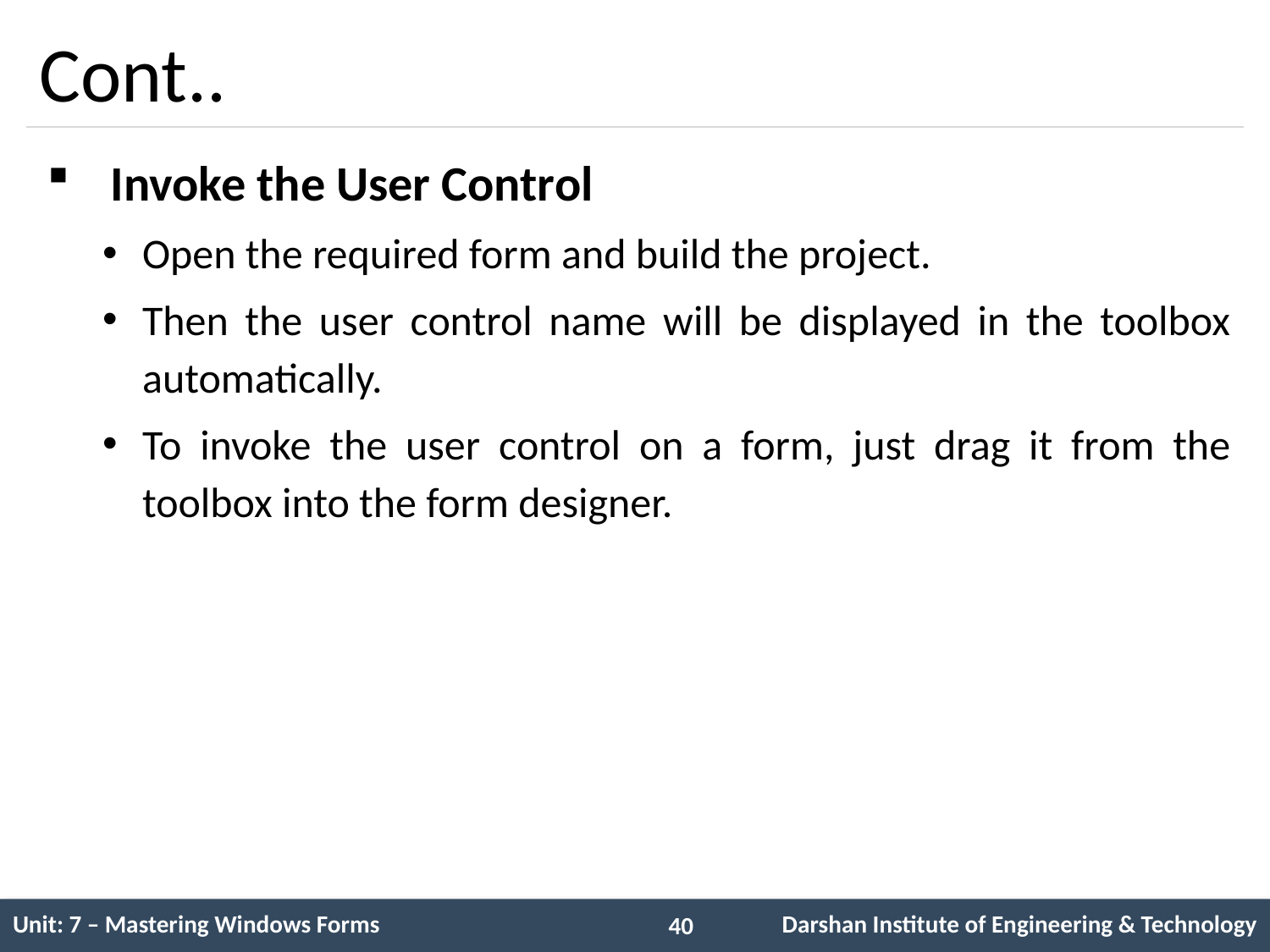

# Cont..
Invoke the User Control
Open the required form and build the project.
Then the user control name will be displayed in the toolbox automatically.
To invoke the user control on a form, just drag it from the toolbox into the form designer.